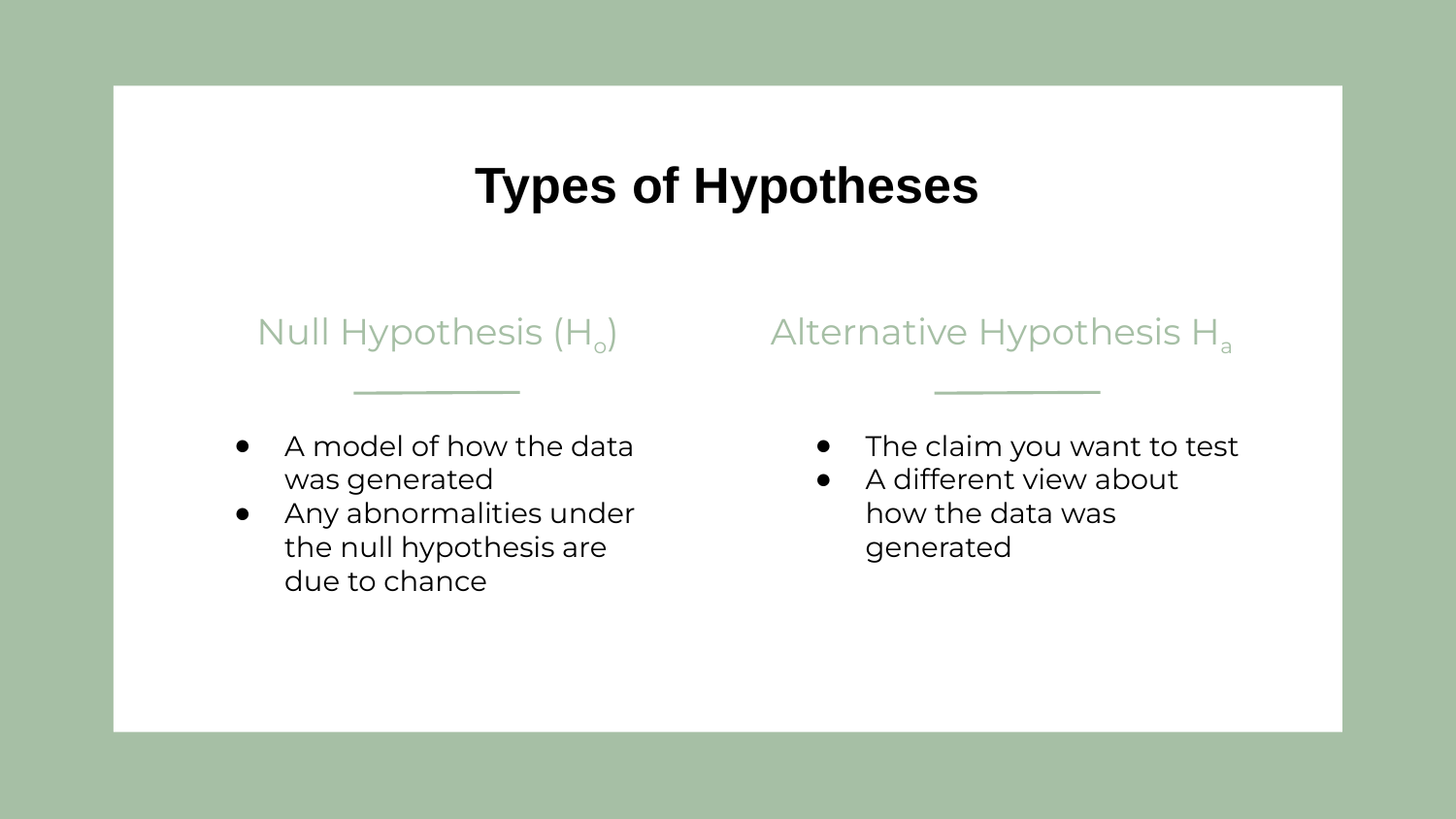

# Types of Hypotheses
Null Hypothesis (Ho)
Alternative Hypothesis Ha
A model of how the data was generated
Any abnormalities under the null hypothesis are due to chance
The claim you want to test
A different view about how the data was generated